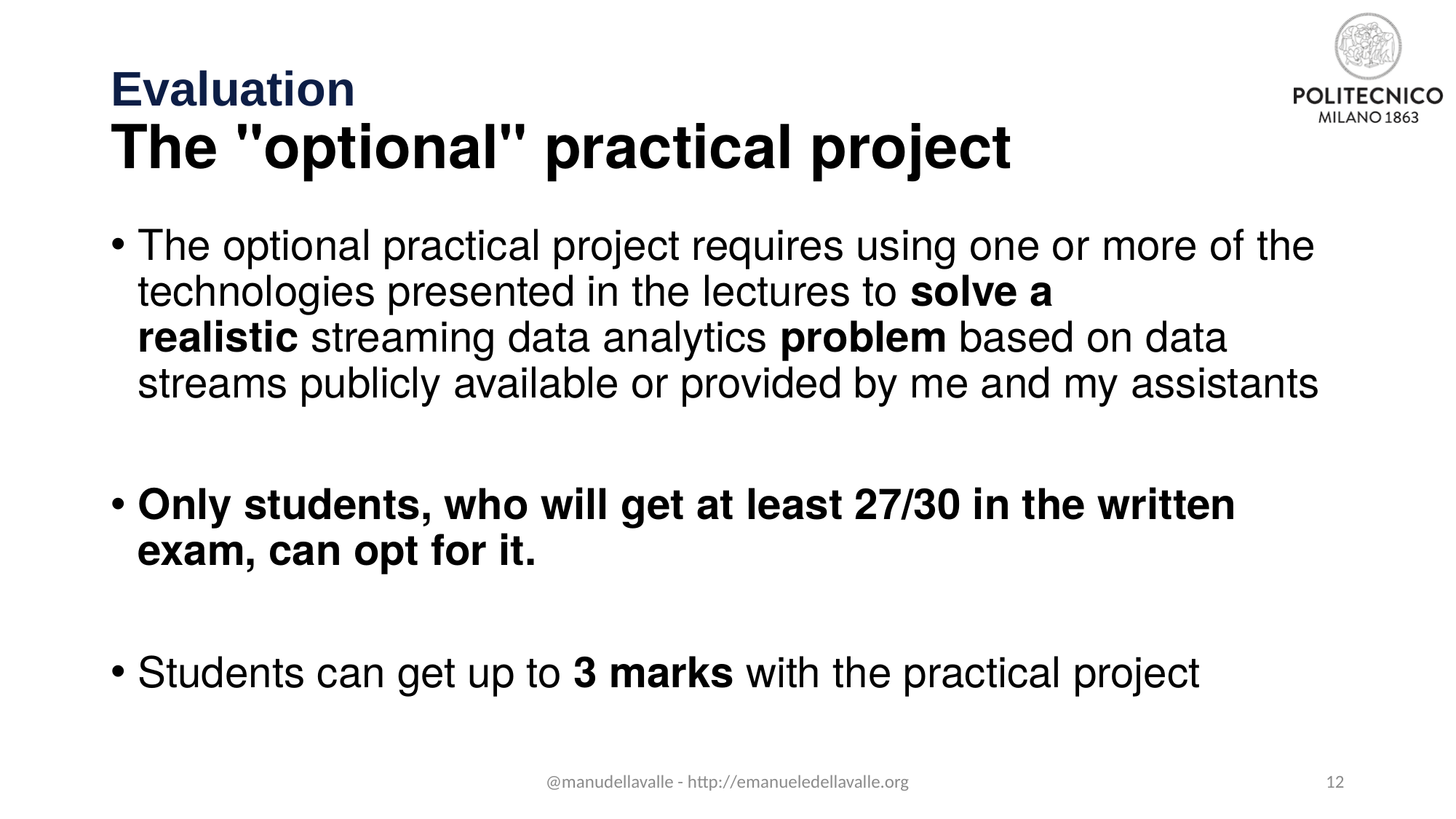

# Evaluation The "optional" practical project
The optional practical project requires using one or more of the technologies presented in the lectures to solve a realistic streaming data analytics problem based on data streams publicly available or provided by me and my assistants

Only students, who will get at least 27/30 in the written exam, can opt for it.

Students can get up to 3 marks with the practical project

@manudellavalle - http://emanueledellavalle.org
12